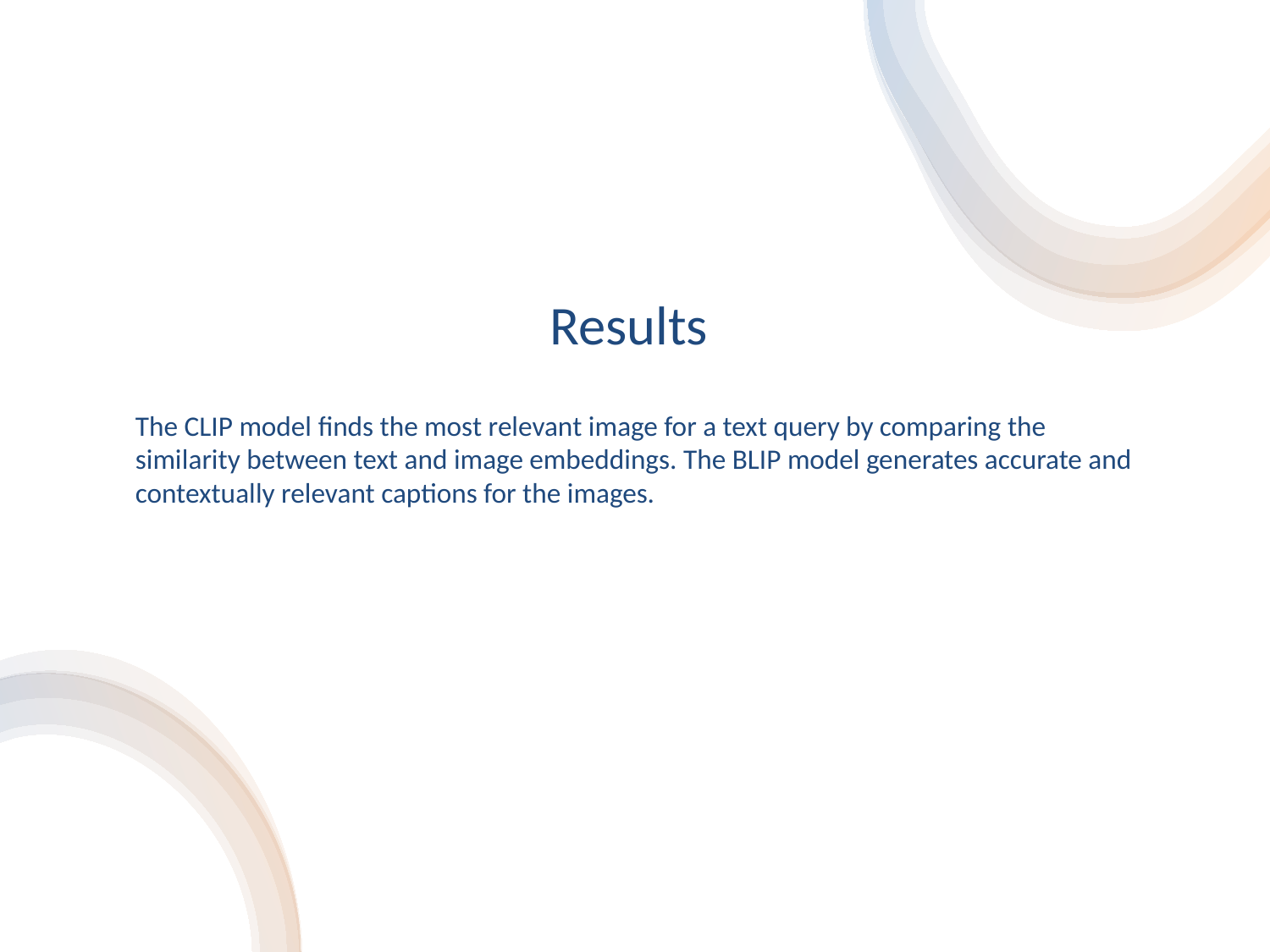

# Results
The CLIP model finds the most relevant image for a text query by comparing the similarity between text and image embeddings. The BLIP model generates accurate and contextually relevant captions for the images.